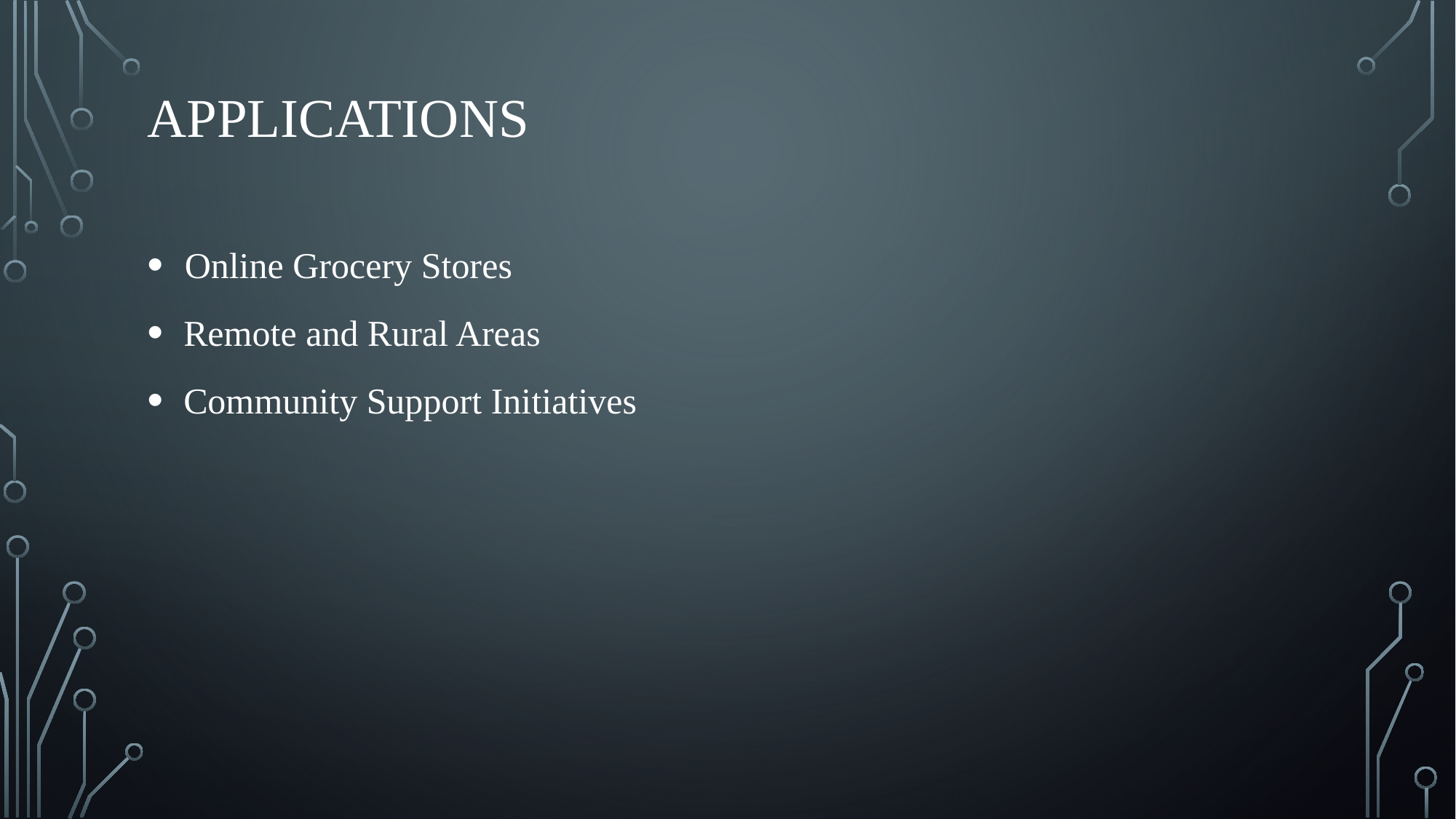

# APPLICATIONS
 Online Grocery Stores
 Remote and Rural Areas
 Community Support Initiatives